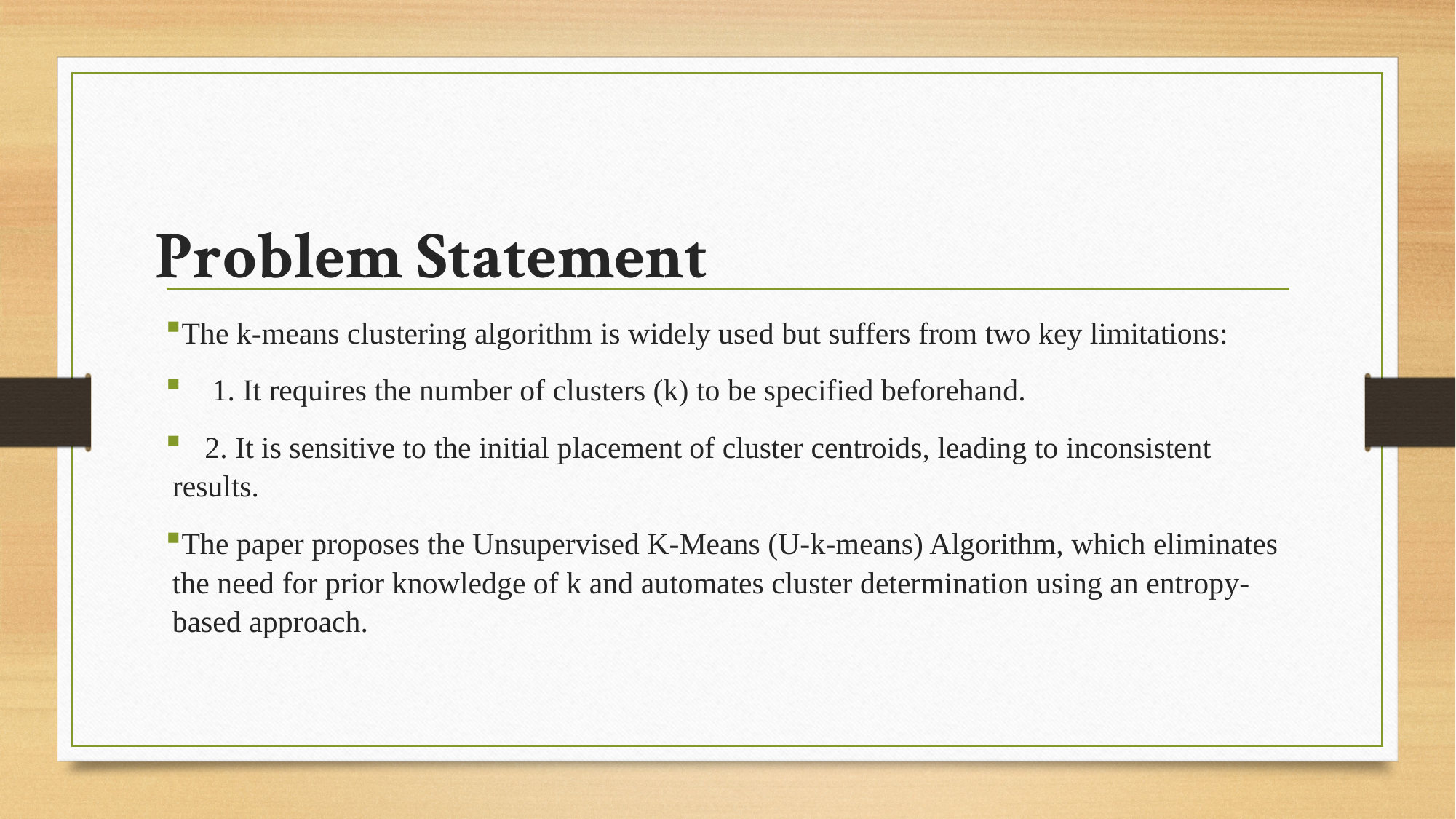

# Problem Statement
The k-means clustering algorithm is widely used but suffers from two key limitations:
    1. It requires the number of clusters (k) to be specified beforehand.
   2. It is sensitive to the initial placement of cluster centroids, leading to inconsistent      results.
The paper proposes the Unsupervised K-Means (U-k-means) Algorithm, which eliminates the need for prior knowledge of k and automates cluster determination using an entropy-based approach.